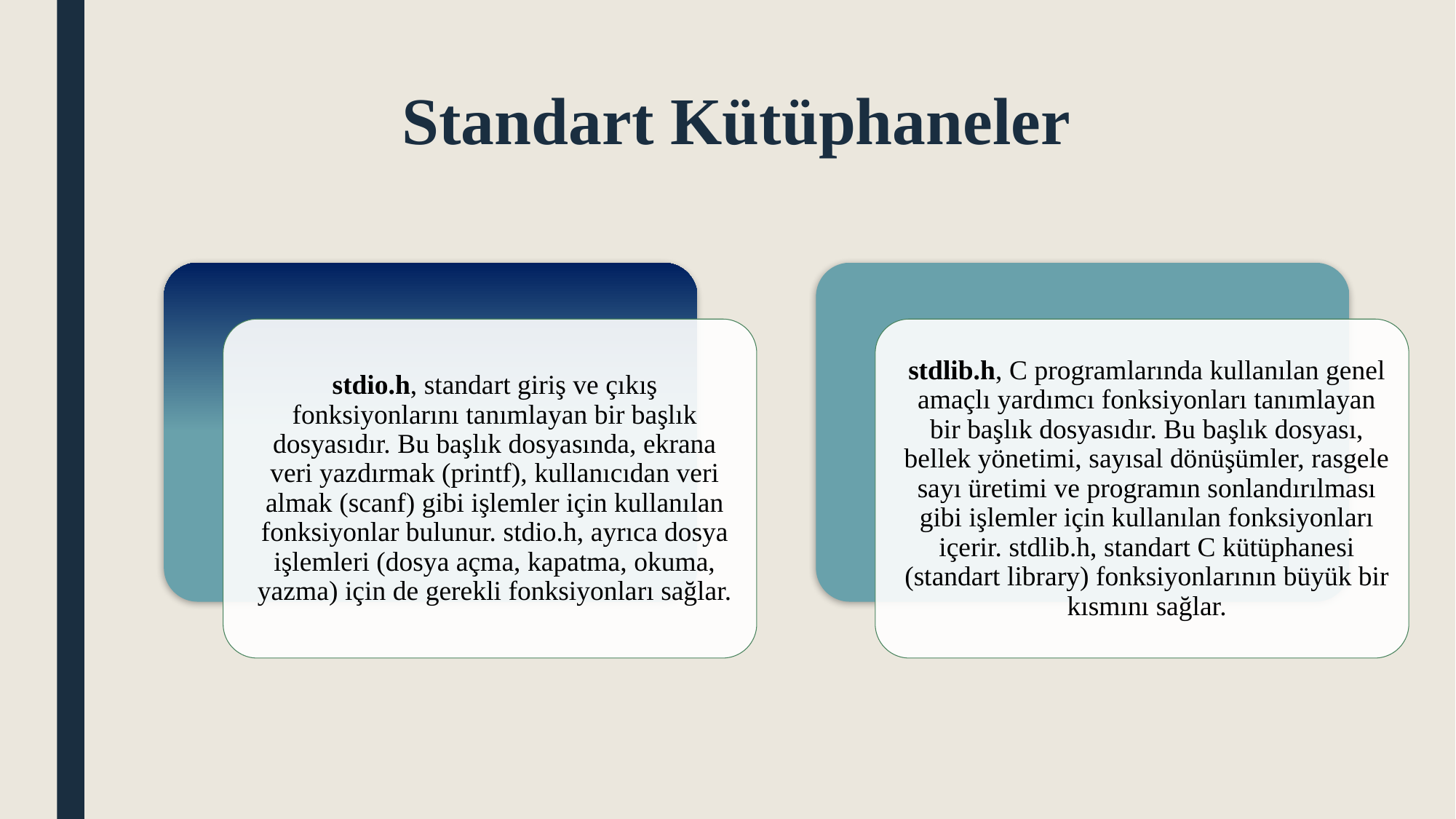

# Standart Kütüphaneler
stdio.h, standart giriş ve çıkış fonksiyonlarını tanımlayan bir başlık dosyasıdır. Bu başlık dosyasında, ekrana veri yazdırmak (printf), kullanıcıdan veri almak (scanf) gibi işlemler için kullanılan fonksiyonlar bulunur. stdio.h, ayrıca dosya işlemleri (dosya açma, kapatma, okuma, yazma) için de gerekli fonksiyonları sağlar.
stdlib.h, C programlarında kullanılan genel amaçlı yardımcı fonksiyonları tanımlayan bir başlık dosyasıdır. Bu başlık dosyası, bellek yönetimi, sayısal dönüşümler, rasgele sayı üretimi ve programın sonlandırılması gibi işlemler için kullanılan fonksiyonları içerir. stdlib.h, standart C kütüphanesi (standart library) fonksiyonlarının büyük bir kısmını sağlar.